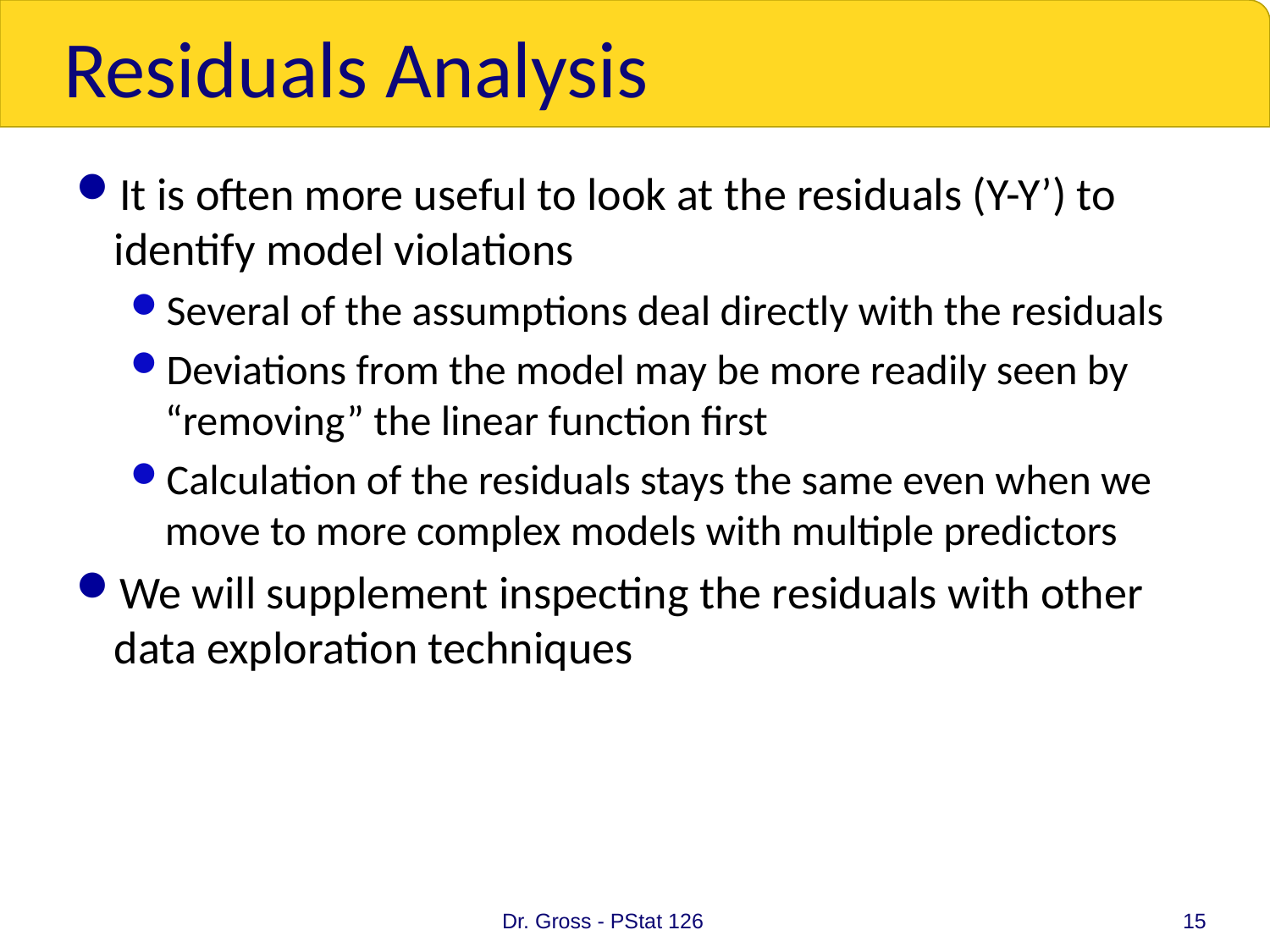

# Residuals Analysis
It is often more useful to look at the residuals (Y-Y’) to identify model violations
Several of the assumptions deal directly with the residuals
Deviations from the model may be more readily seen by “removing” the linear function first
Calculation of the residuals stays the same even when we move to more complex models with multiple predictors
We will supplement inspecting the residuals with other data exploration techniques

Dr. Gross - PStat 126
15